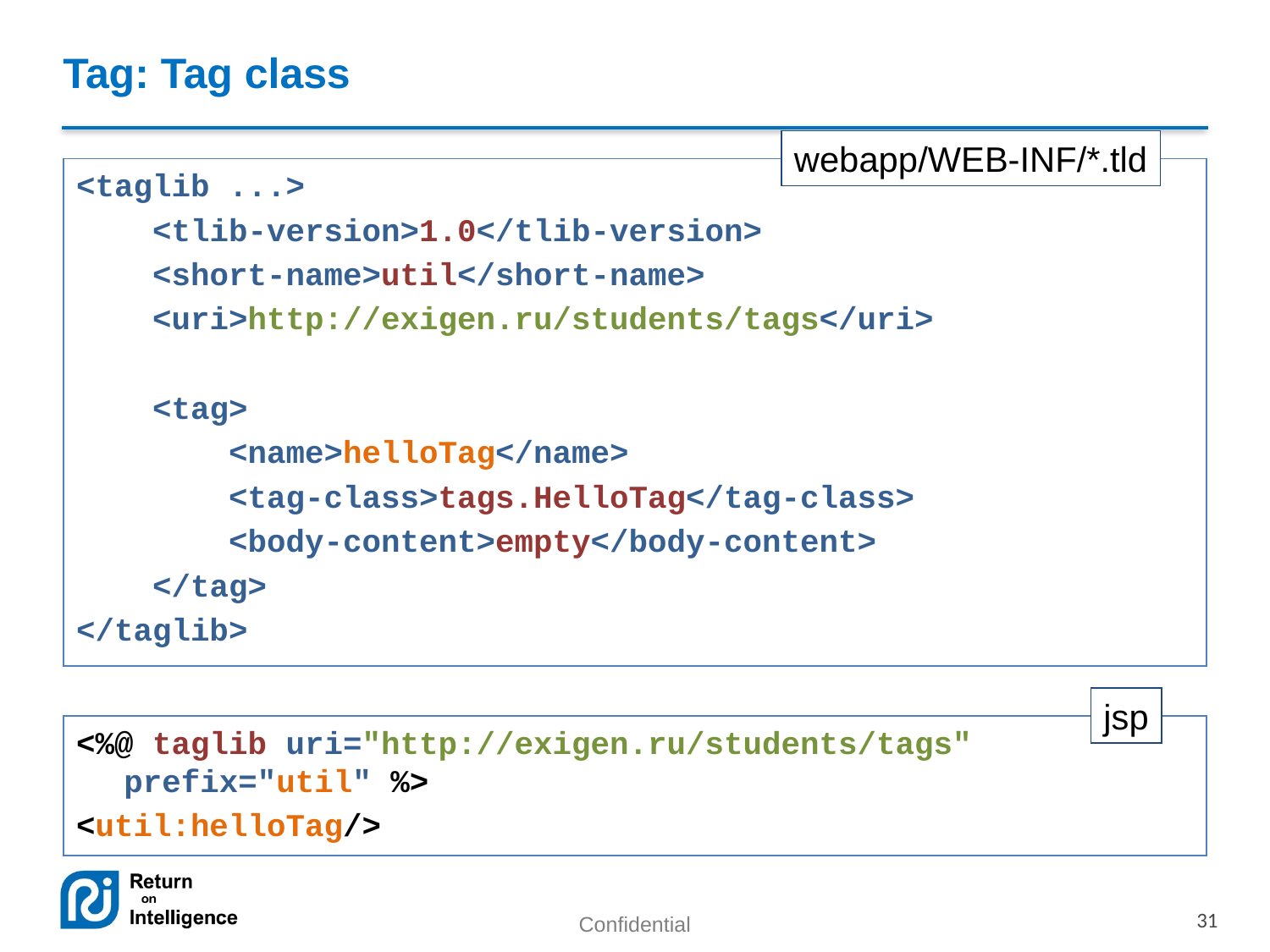

# Tag: Tag class
webapp/WEB-INF/*.tld
<taglib ...>
    <tlib-version>1.0</tlib-version>
    <short-name>util</short-name>
    <uri>http://exigen.ru/students/tags</uri>

    <tag>
        <name>helloTag</name>
        <tag-class>tags.HelloTag</tag-class>
        <body-content>empty</body-content>
    </tag>
</taglib>
jsp
<%@ taglib uri="http://exigen.ru/students/tags" prefix="util" %>
<util:helloTag/>